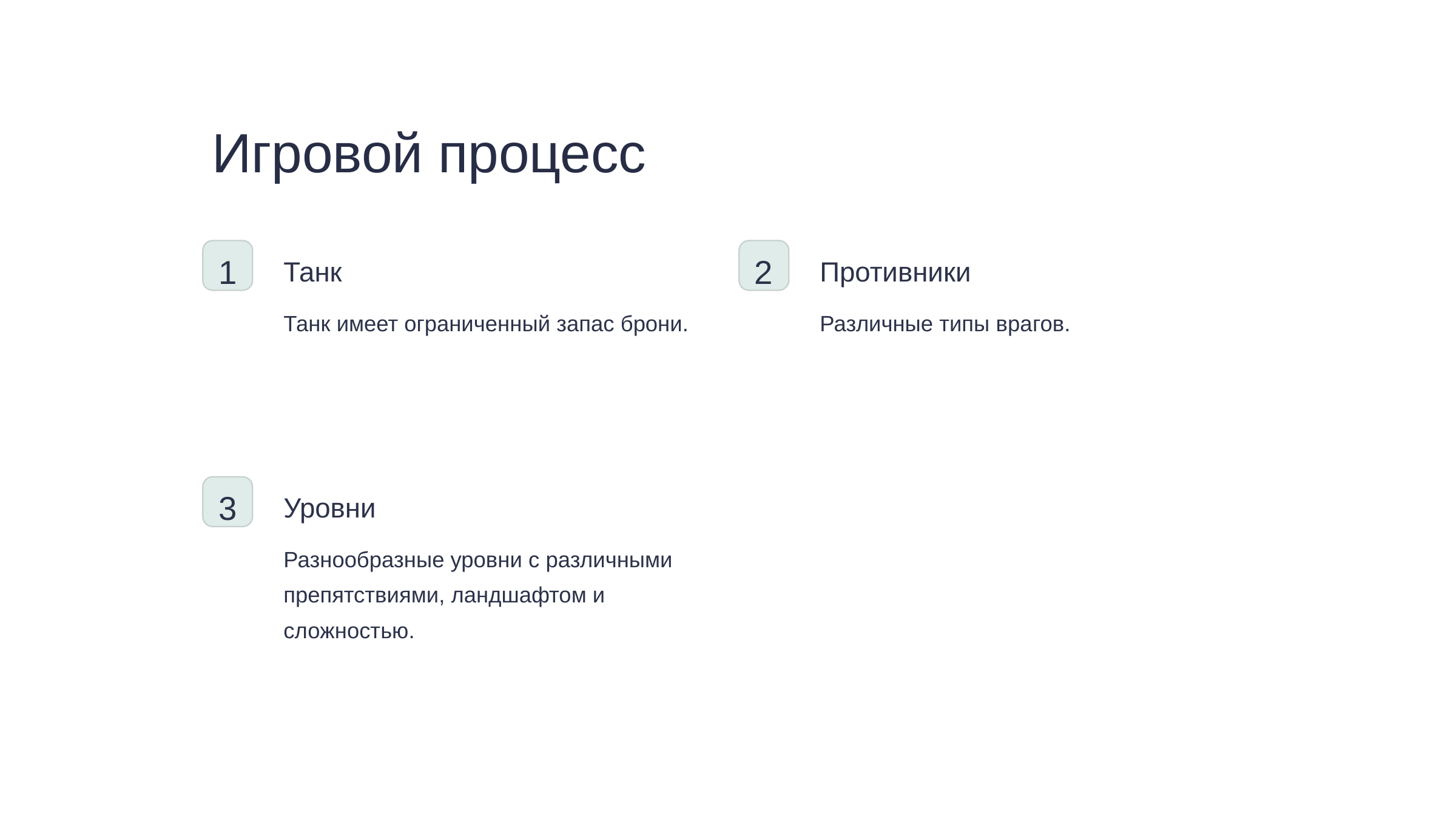

Игровой процесс

1
2
Танк
Противники
Танк имеет ограниченный запас брони.
Различные типы врагов.

3
Уровни
Разнообразные уровни с различными препятствиями, ландшафтом и сложностью.